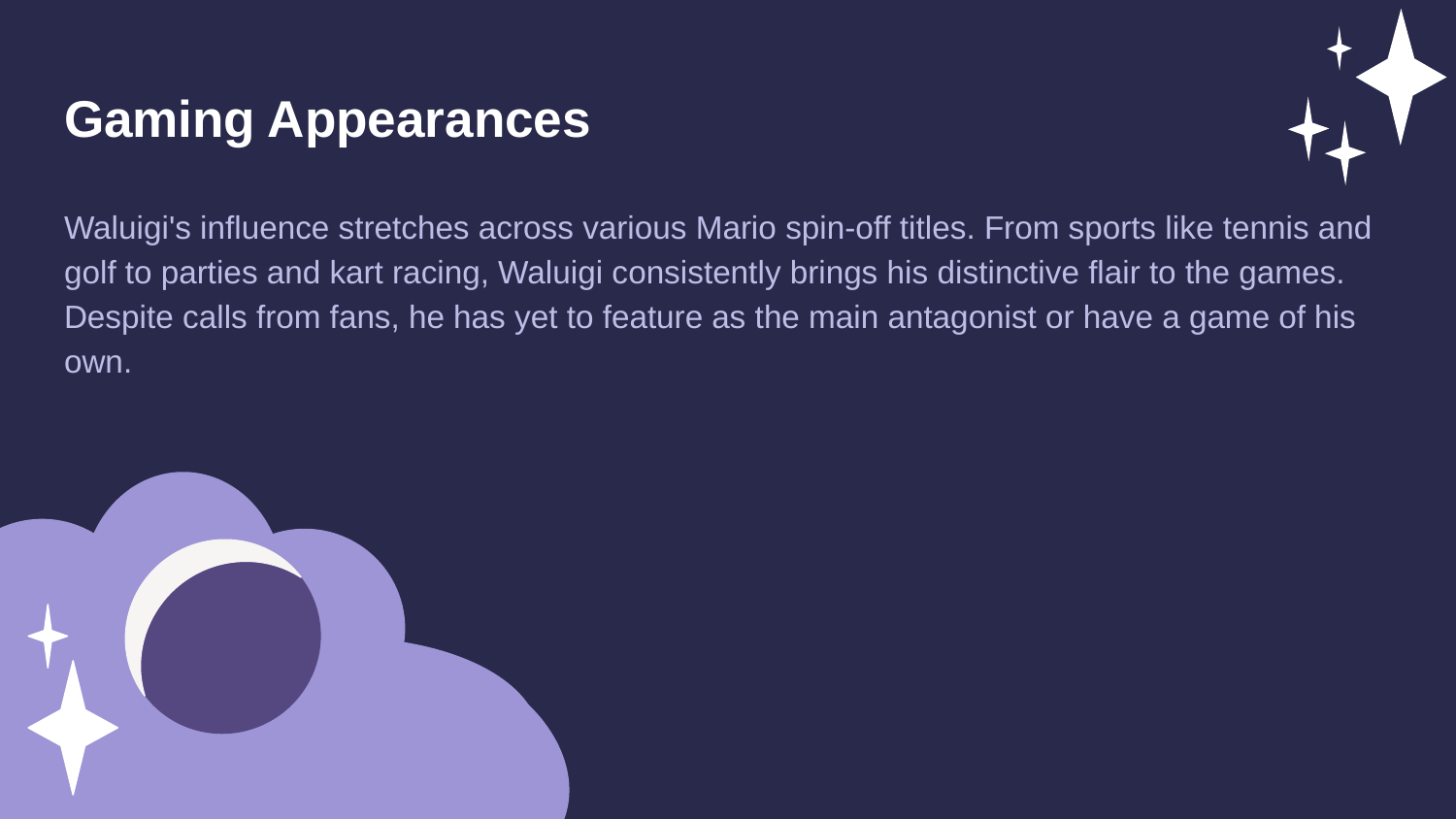

Gaming Appearances
Waluigi's influence stretches across various Mario spin-off titles. From sports like tennis and golf to parties and kart racing, Waluigi consistently brings his distinctive flair to the games. Despite calls from fans, he has yet to feature as the main antagonist or have a game of his own.